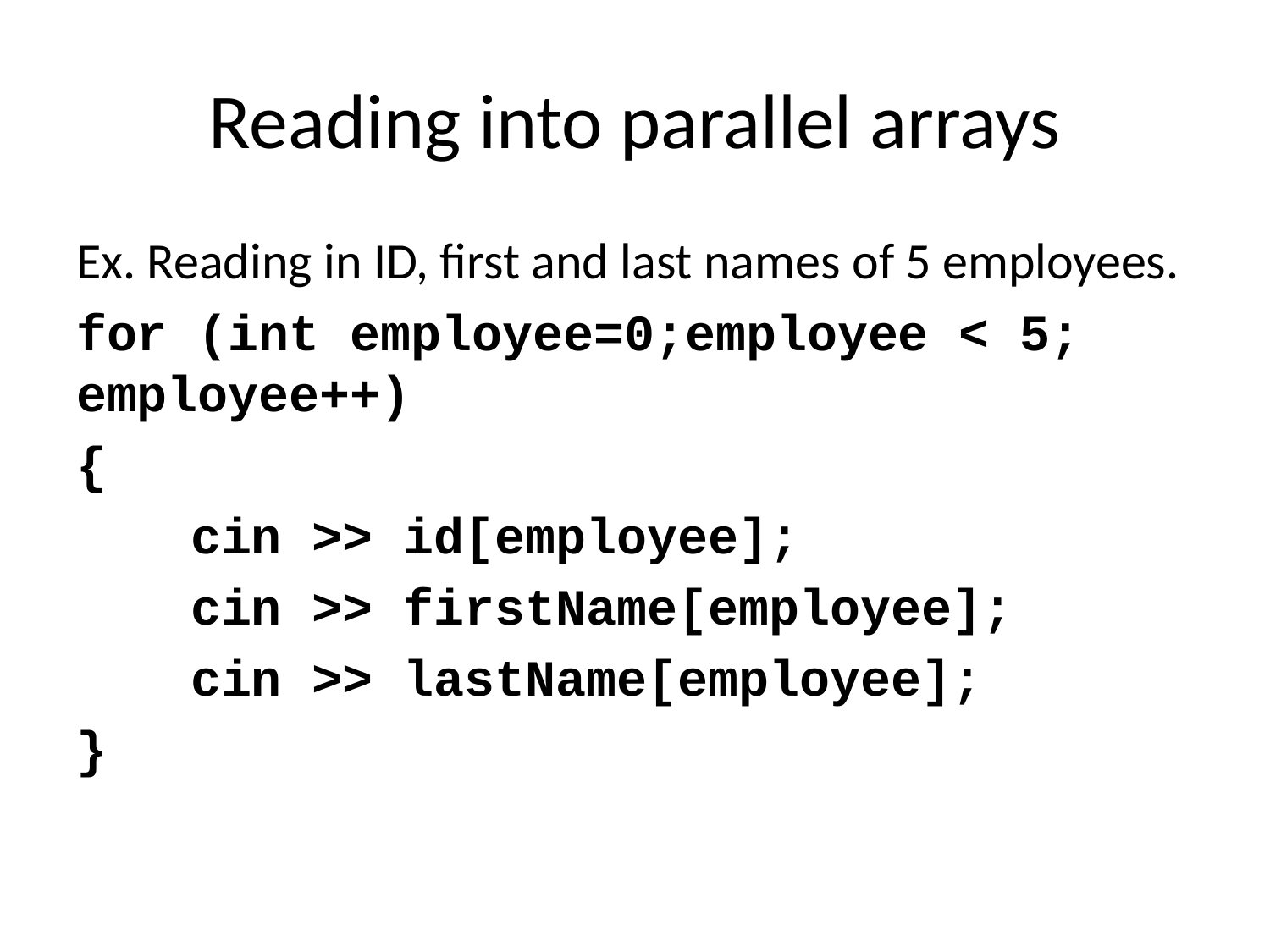

# Reading into parallel arrays
Ex. Reading in ID, first and last names of 5 employees.
for (int employee=0;employee < 5; employee++)
{
	cin >> id[employee];
	cin >> firstName[employee];
	cin >> lastName[employee];
}